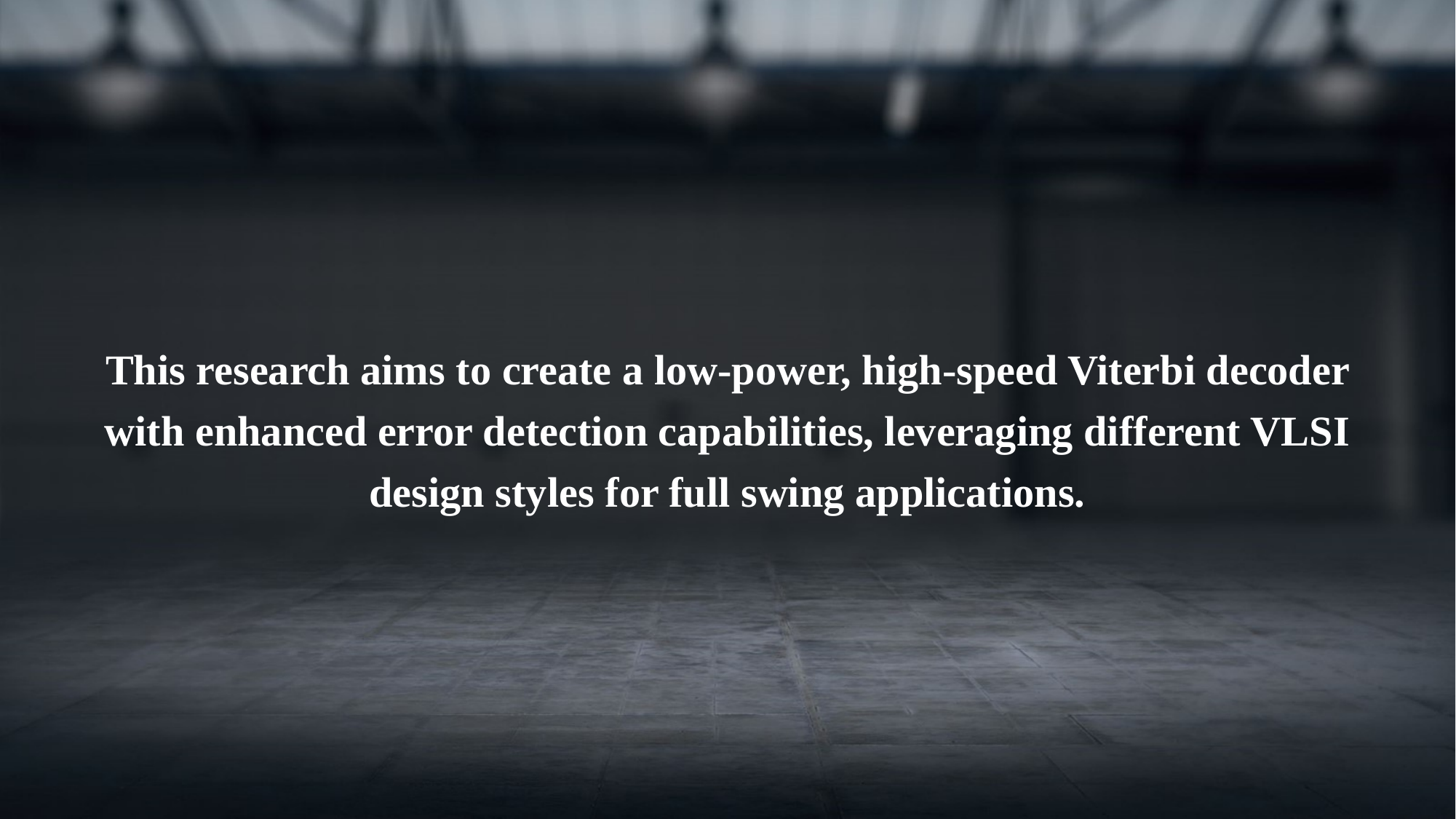

This research aims to create a low-power, high-speed Viterbi decoder with enhanced error detection capabilities, leveraging different VLSI design styles for full swing applications.